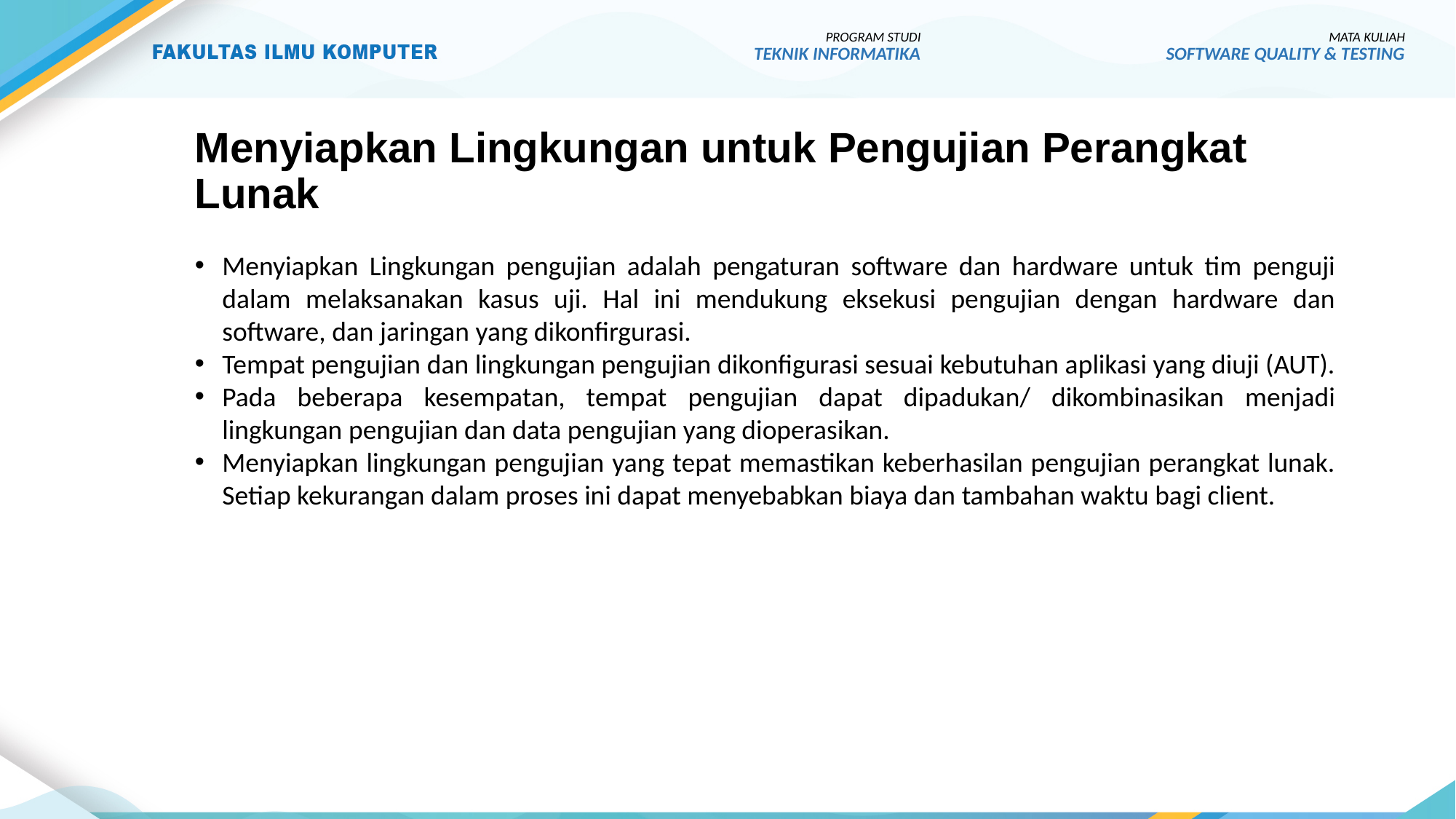

PROGRAM STUDI
TEKNIK INFORMATIKA
MATA KULIAH
SOFTWARE QUALITY & TESTING

# Menyiapkan Lingkungan untuk Pengujian Perangkat Lunak
Menyiapkan Lingkungan pengujian adalah pengaturan software dan hardware untuk tim penguji dalam melaksanakan kasus uji. Hal ini mendukung eksekusi pengujian dengan hardware dan software, dan jaringan yang dikonfirgurasi.
Tempat pengujian dan lingkungan pengujian dikonfigurasi sesuai kebutuhan aplikasi yang diuji (AUT).
Pada beberapa kesempatan, tempat pengujian dapat dipadukan/ dikombinasikan menjadi lingkungan pengujian dan data pengujian yang dioperasikan.
Menyiapkan lingkungan pengujian yang tepat memastikan keberhasilan pengujian perangkat lunak. Setiap kekurangan dalam proses ini dapat menyebabkan biaya dan tambahan waktu bagi client.